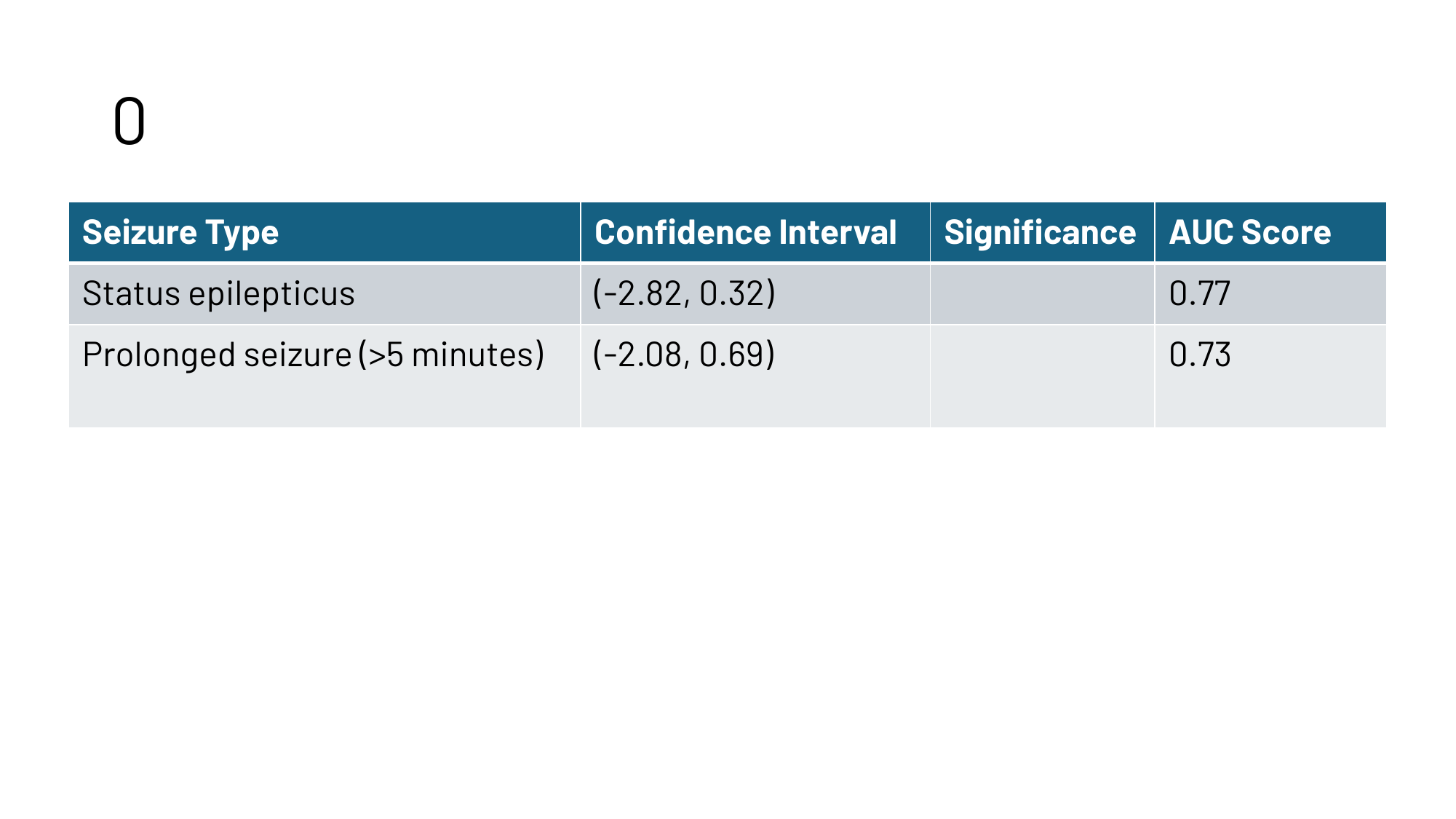

# 0
| Seizure Type | Confidence Interval | Significance | AUC Score |
| --- | --- | --- | --- |
| Status epilepticus | (-2.82, 0.32) |  | 0.77 |
| Prolonged seizure (>5 minutes) | (-2.08, 0.69) |  | 0.73 |